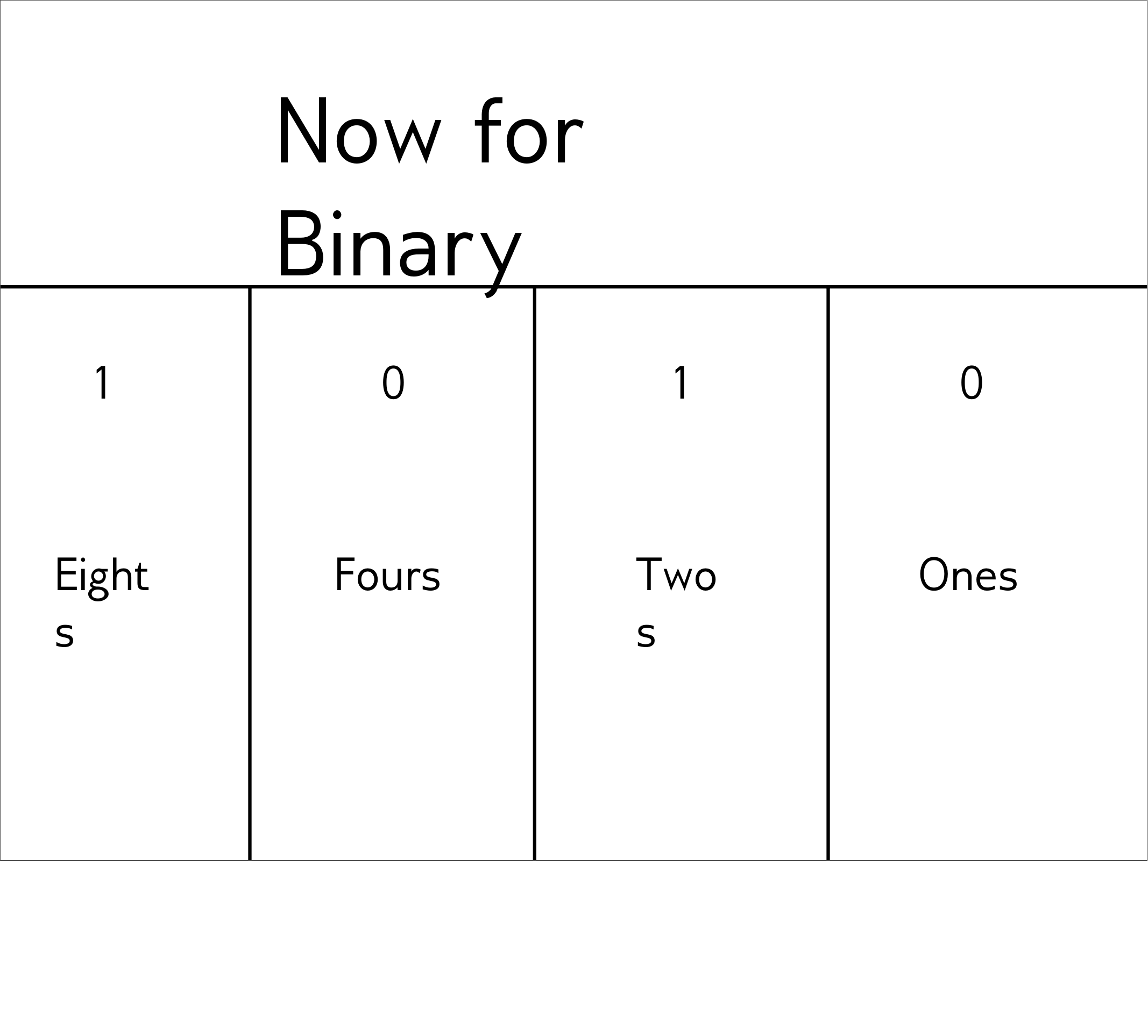

# Now for	Binary

1
0
1
0
Eights
Fours
Twos
Ones